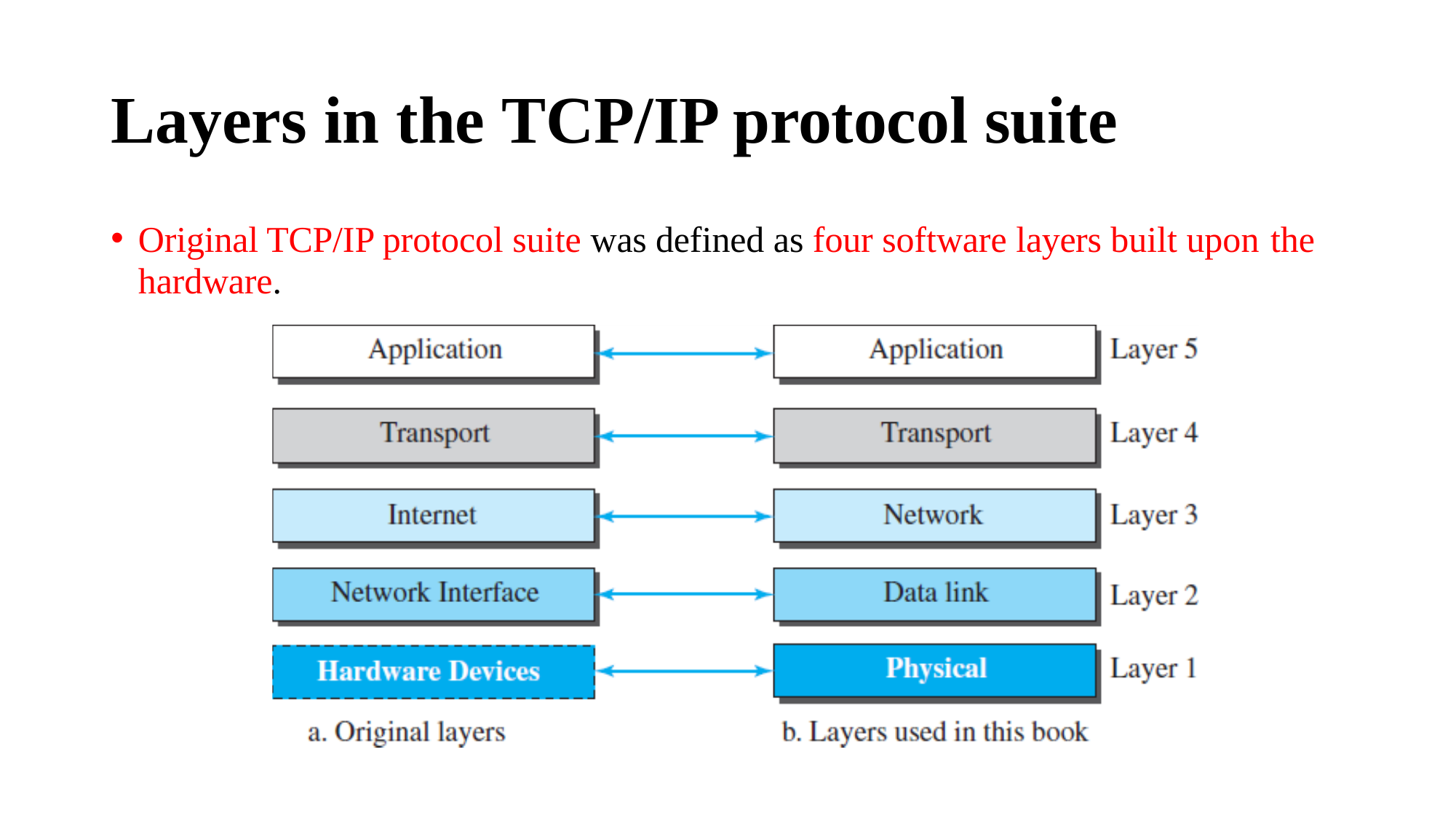

# Layers in the TCP/IP protocol suite
Original TCP/IP protocol suite was defined as four software layers built upon the
hardware.